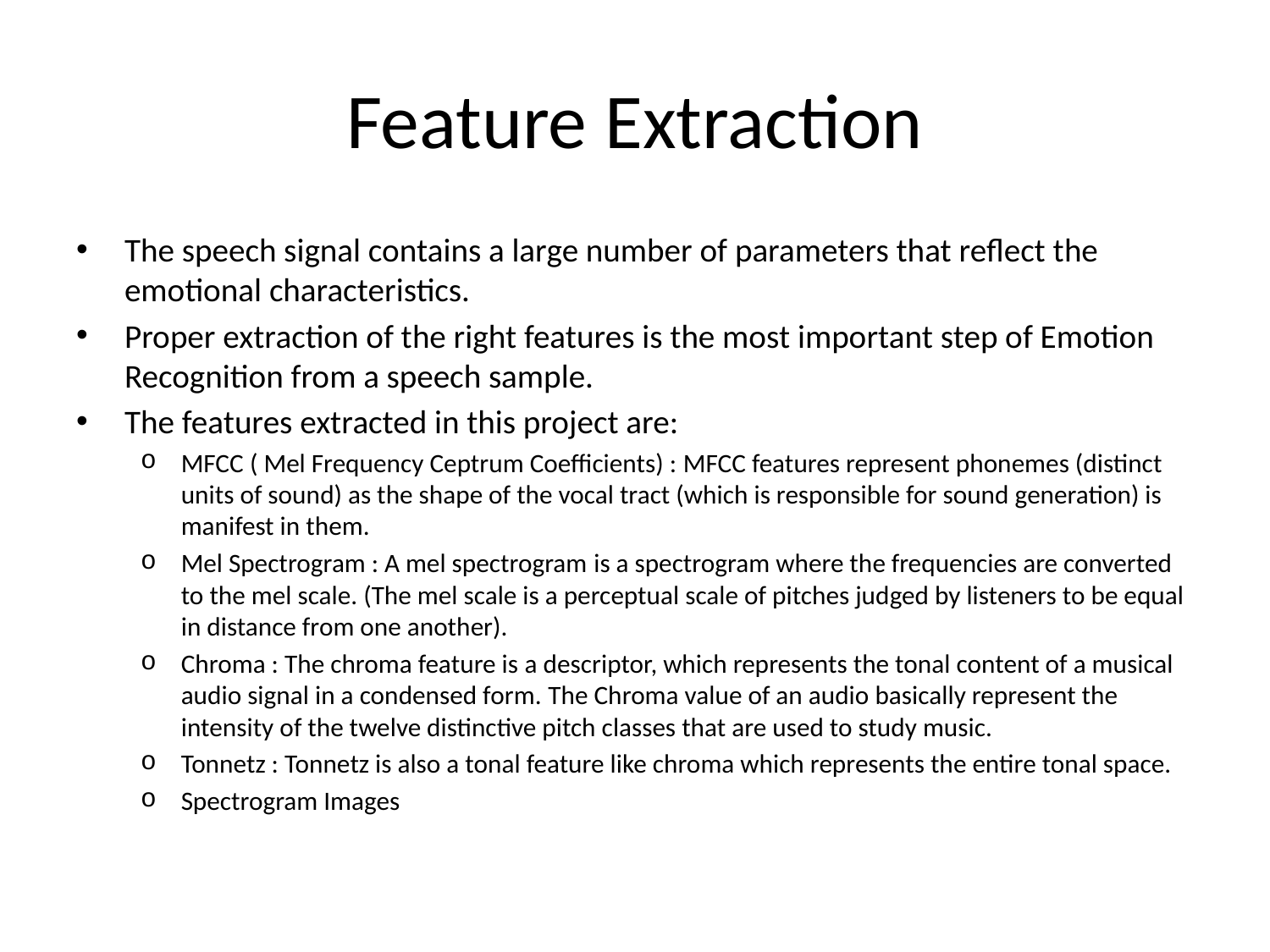

# Feature Extraction
The speech signal contains a large number of parameters that reflect the emotional characteristics.
Proper extraction of the right features is the most important step of Emotion Recognition from a speech sample.
The features extracted in this project are:
MFCC ( Mel Frequency Ceptrum Coefficients) : MFCC features represent phonemes (distinct units of sound) as the shape of the vocal tract (which is responsible for sound generation) is manifest in them.
Mel Spectrogram : A mel spectrogram is a spectrogram where the frequencies are converted to the mel scale. (The mel scale is a perceptual scale of pitches judged by listeners to be equal in distance from one another).
Chroma : The chroma feature is a descriptor, which represents the tonal content of a musical audio signal in a condensed form. The Chroma value of an audio basically represent the intensity of the twelve distinctive pitch classes that are used to study music.
Tonnetz : Tonnetz is also a tonal feature like chroma which represents the entire tonal space.
Spectrogram Images